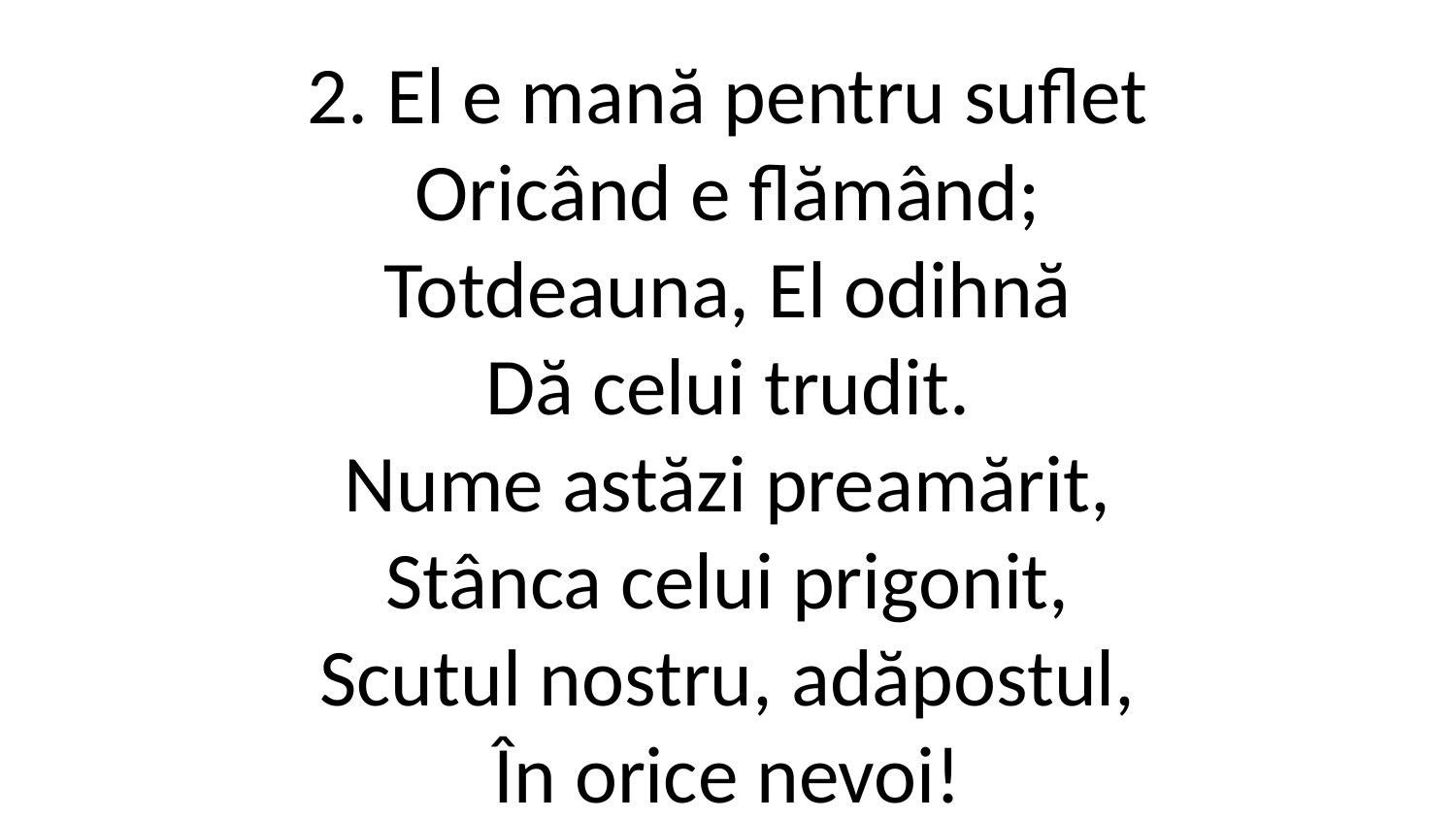

2. El e mană pentru suflet
Oricând e flămând;
Totdeauna, El odihnă
Dă celui trudit.
Nume astăzi preamărit,
Stânca celui prigonit,
Scutul nostru, adăpostul,
În orice nevoi!